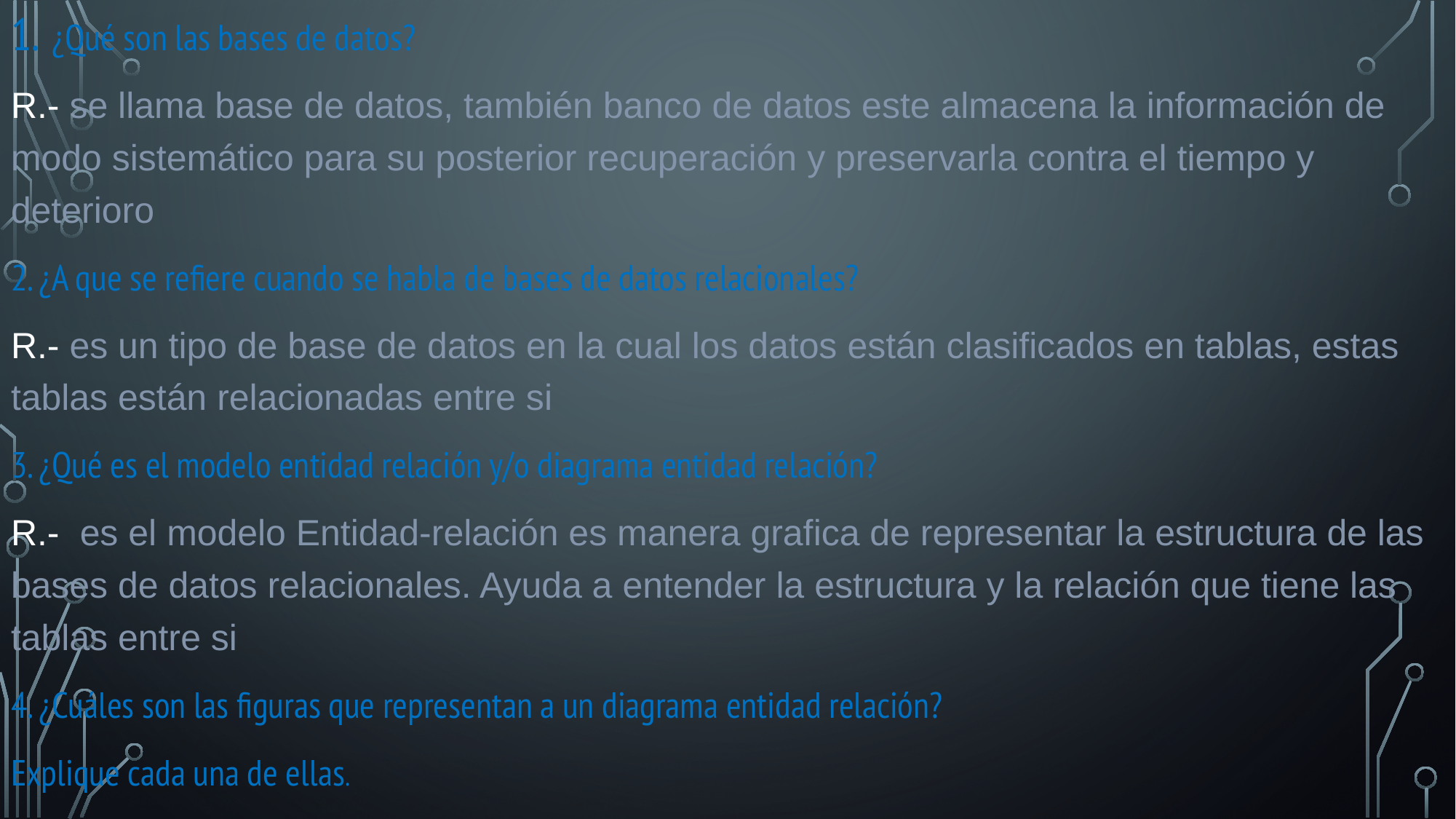

¿Qué son las bases de datos?
R.- se llama base de datos, también banco de datos este almacena la información de modo sistemático para su posterior recuperación y preservarla contra el tiempo y deterioro
2. ¿A que se refiere cuando se habla de bases de datos relacionales?
R.- es un tipo de base de datos en la cual los datos están clasificados en tablas, estas tablas están relacionadas entre si
3. ¿Qué es el modelo entidad relación y/o diagrama entidad relación?
R.-  es el modelo Entidad-relación es manera grafica de representar la estructura de las bases de datos relacionales. Ayuda a entender la estructura y la relación que tiene las tablas entre si
4. ¿Cuáles son las figuras que representan a un diagrama entidad relación?
Explique cada una de ellas.
R.-